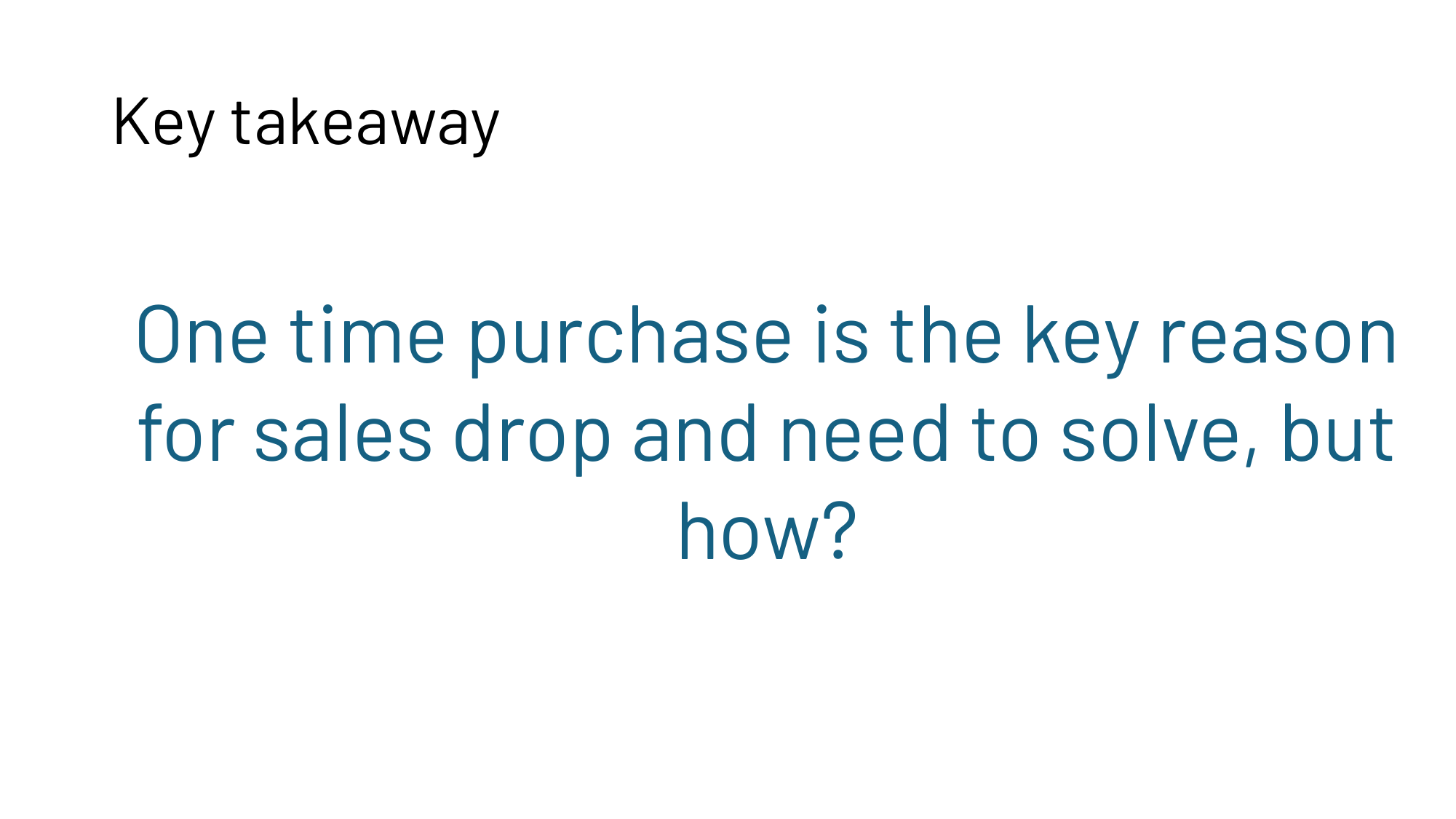

# Key takeaway
One time purchase is the key reason for sales drop and need to solve, but how?